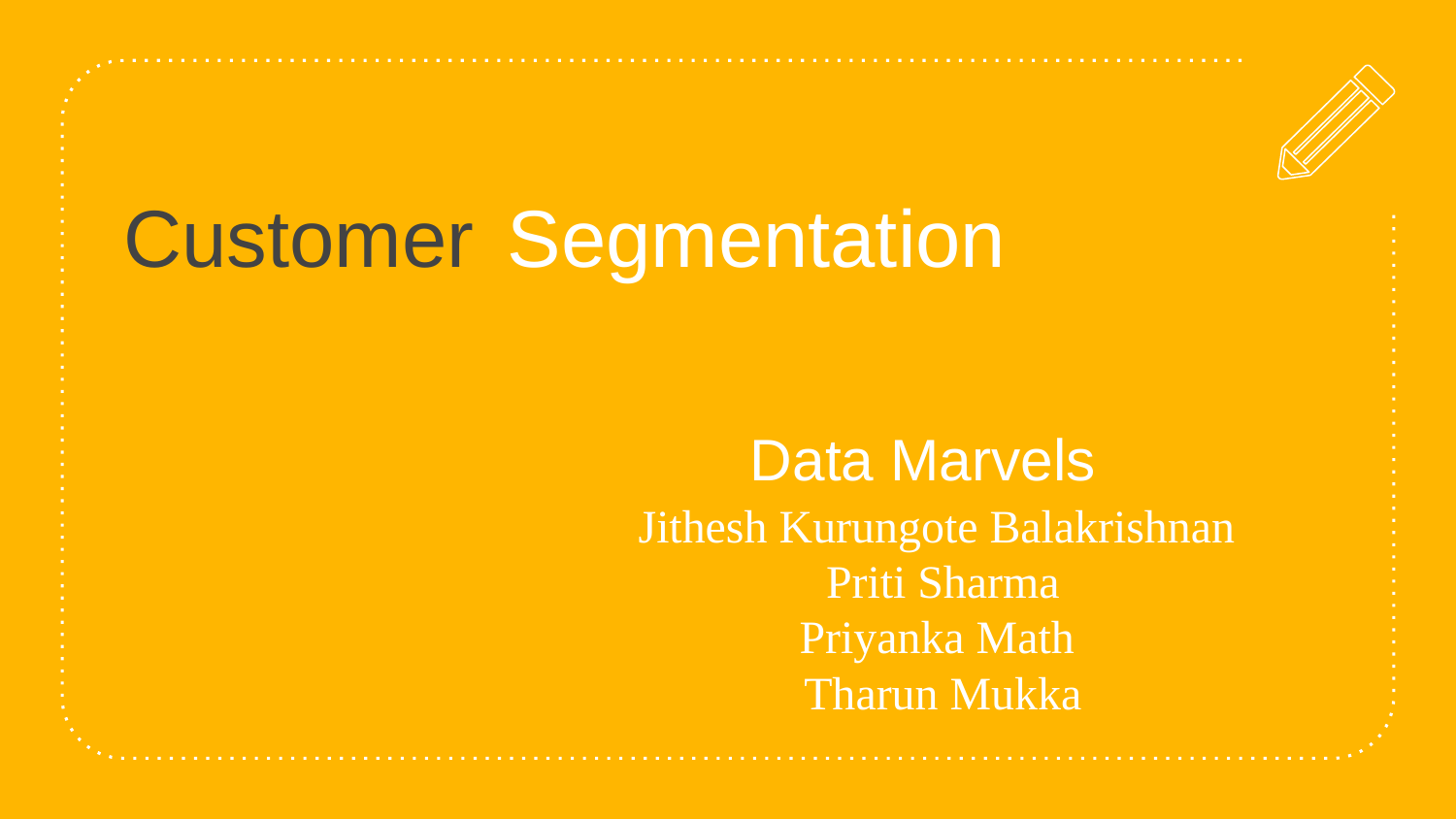

# Customer Segmentation
Data Marvelss
Jithesh Kurungote Balakrishnan
Priti Sharma
Priyanka Math
Tharun Mukka